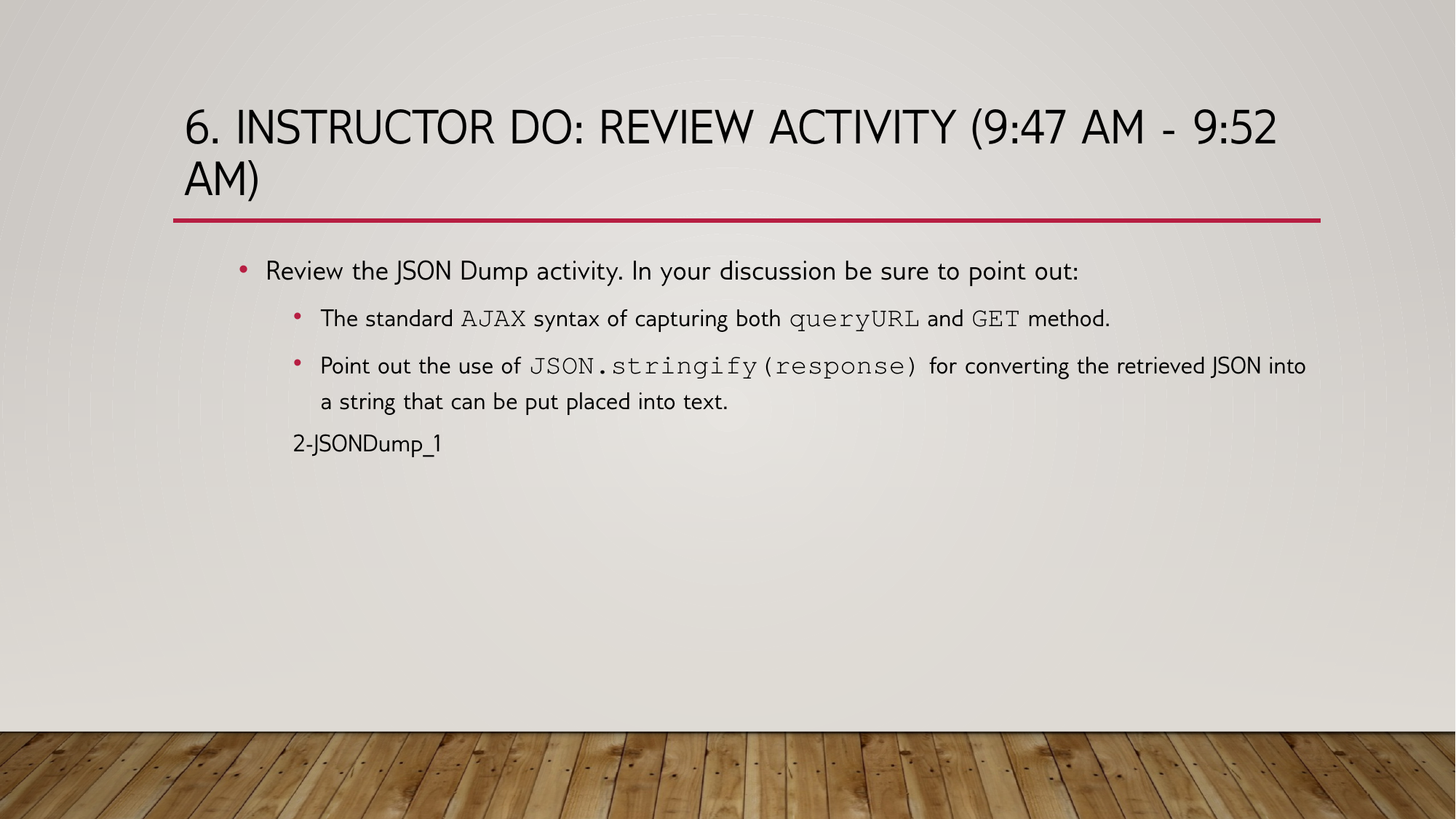

# 6. Instructor Do: Review Activity (9:47 AM - 9:52 AM)
Review the JSON Dump activity. In your discussion be sure to point out:
The standard AJAX syntax of capturing both queryURL and GET method.
Point out the use of JSON.stringify(response) for converting the retrieved JSON into a string that can be put placed into text.
2-JSONDump_1